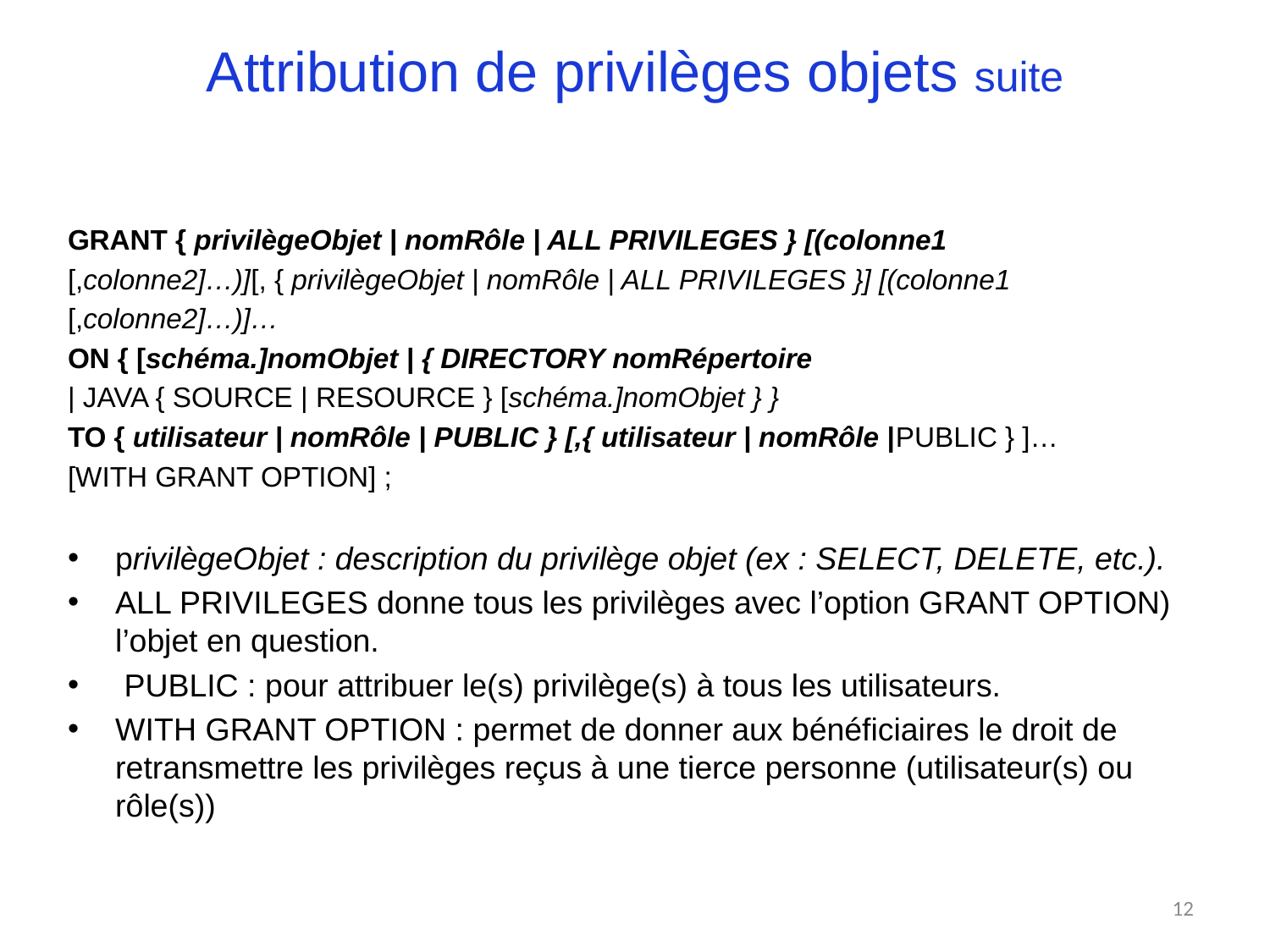

# Attribution de privilèges objets suite

GRANT { privilègeObjet | nomRôle | ALL PRIVILEGES } [(colonne1
[,colonne2]…)][, { privilègeObjet | nomRôle | ALL PRIVILEGES }] [(colonne1
[,colonne2]…)]…
ON { [schéma.]nomObjet | { DIRECTORY nomRépertoire
| JAVA { SOURCE | RESOURCE } [schéma.]nomObjet } }
TO { utilisateur | nomRôle | PUBLIC } [,{ utilisateur | nomRôle |PUBLIC } ]…
[WITH GRANT OPTION] ;

privilègeObjet : description du privilège objet (ex : SELECT, DELETE, etc.).
ALL PRIVILEGES donne tous les privilèges avec l’option GRANT OPTION) l’objet en question.
 PUBLIC : pour attribuer le(s) privilège(s) à tous les utilisateurs.
WITH GRANT OPTION : permet de donner aux bénéficiaires le droit de retransmettre les privilèges reçus à une tierce personne (utilisateur(s) ou rôle(s))
12